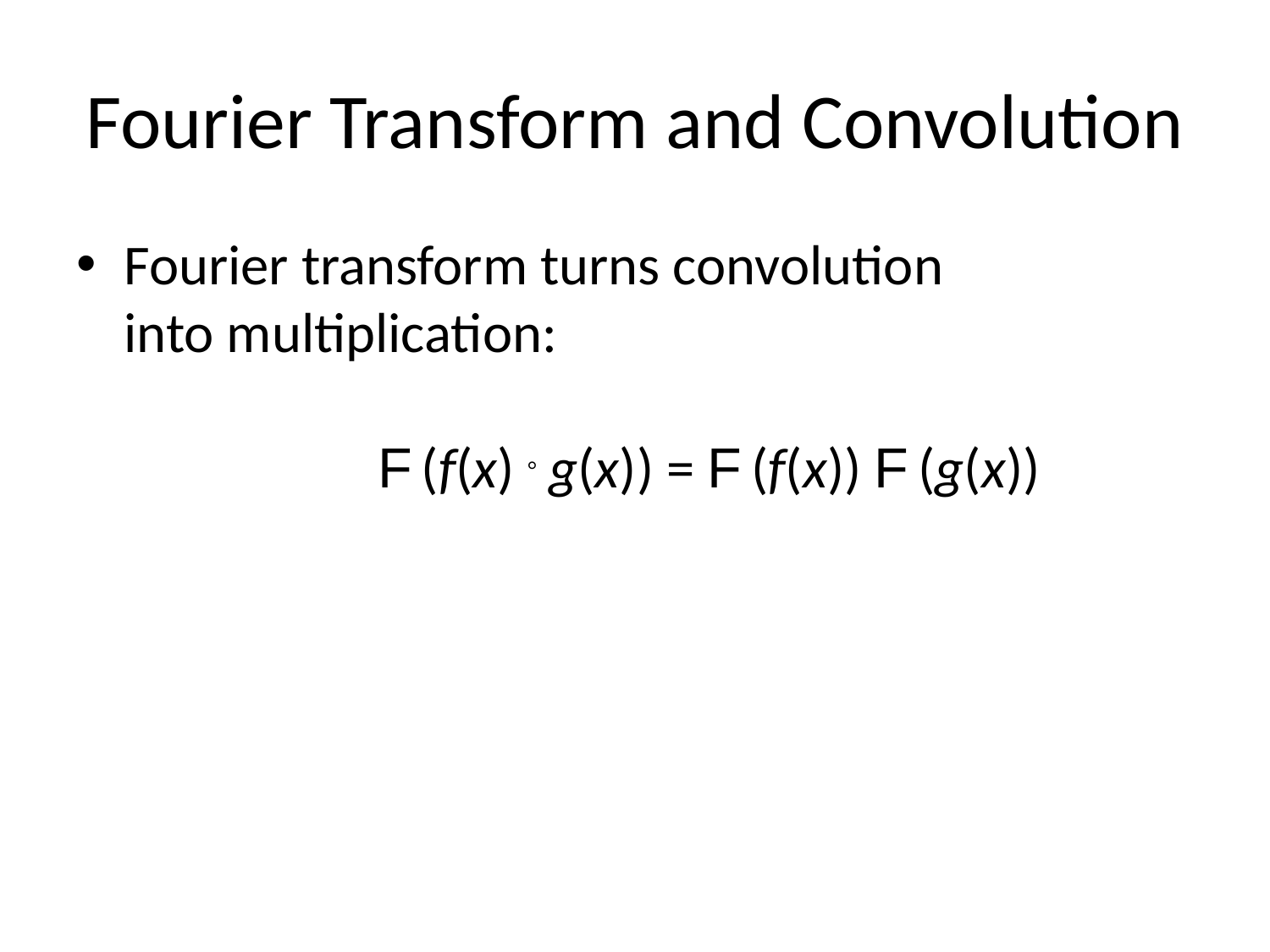

# Fourier Transform and Convolution
Fourier transform turns convolution
into multiplication:
		F (f(x) ° g(x)) = F (f(x)) F (g(x))